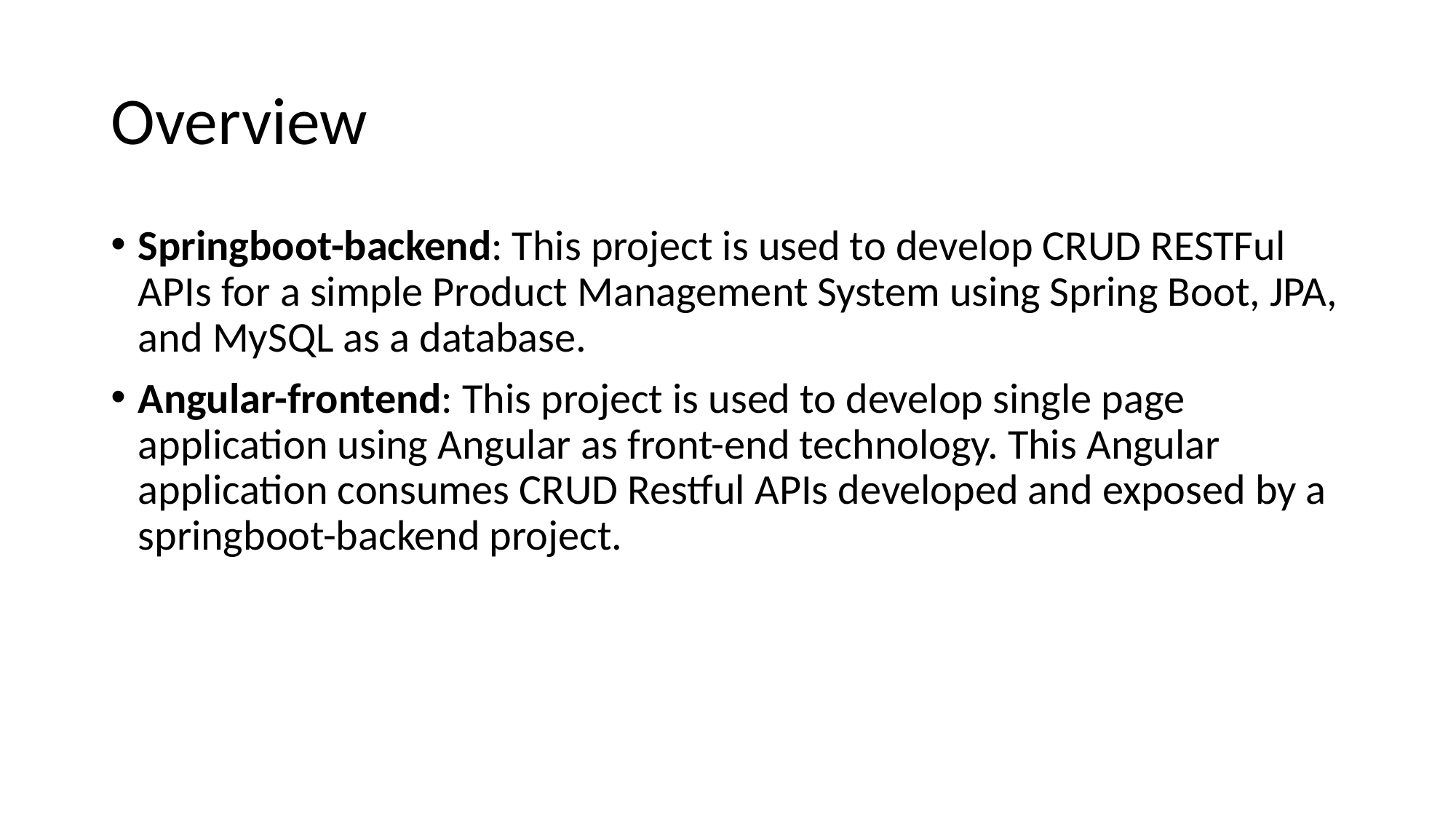

# Overview
Springboot-backend: This project is used to develop CRUD RESTFul APIs for a simple Product Management System using Spring Boot, JPA, and MySQL as a database.
Angular-frontend: This project is used to develop single page application using Angular as front-end technology. This Angular application consumes CRUD Restful APIs developed and exposed by a springboot-backend project.